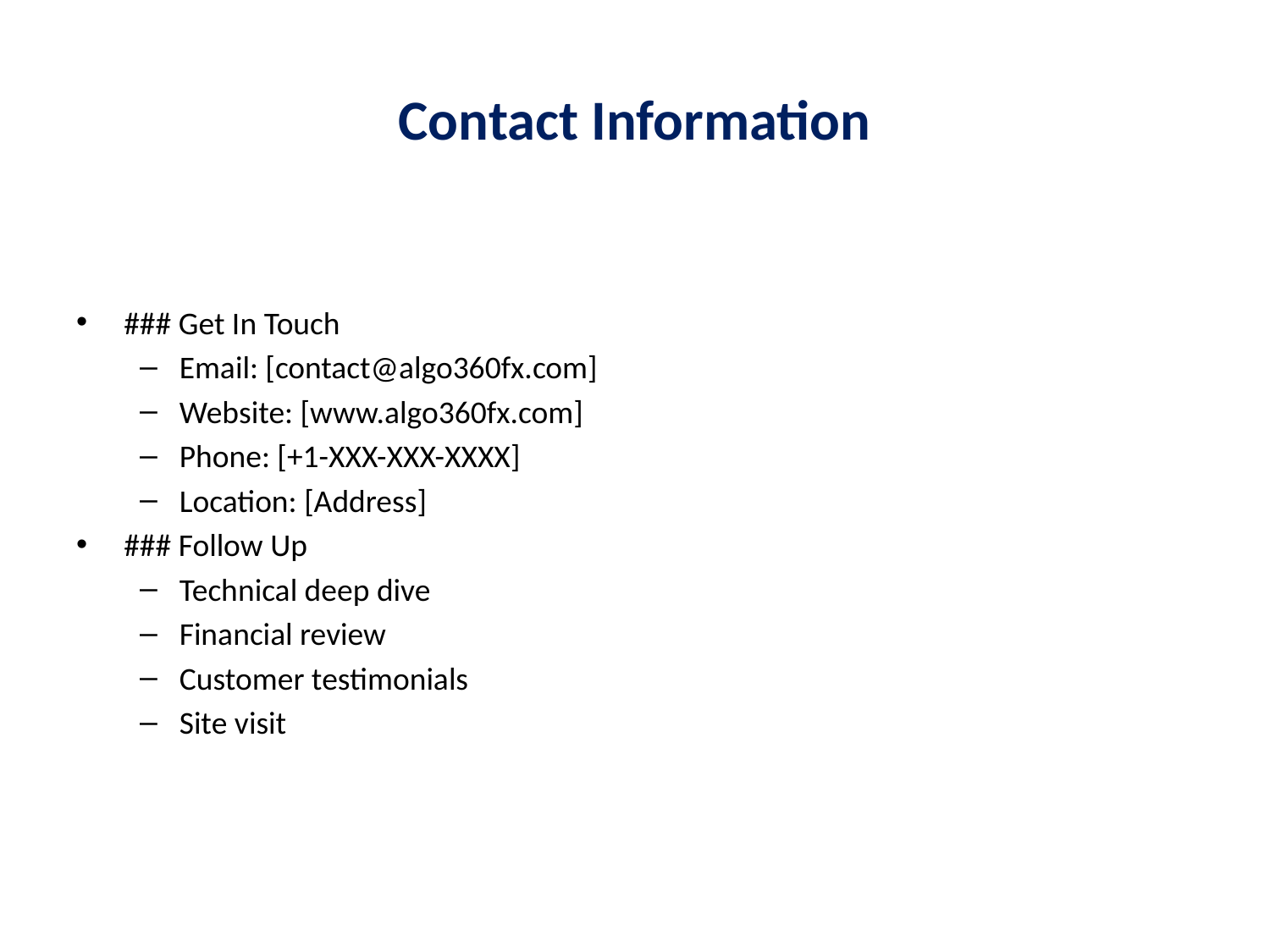

# Contact Information

### Get In Touch
Email: [contact@algo360fx.com]
Website: [www.algo360fx.com]
Phone: [+1-XXX-XXX-XXXX]
Location: [Address]
### Follow Up
Technical deep dive
Financial review
Customer testimonials
Site visit